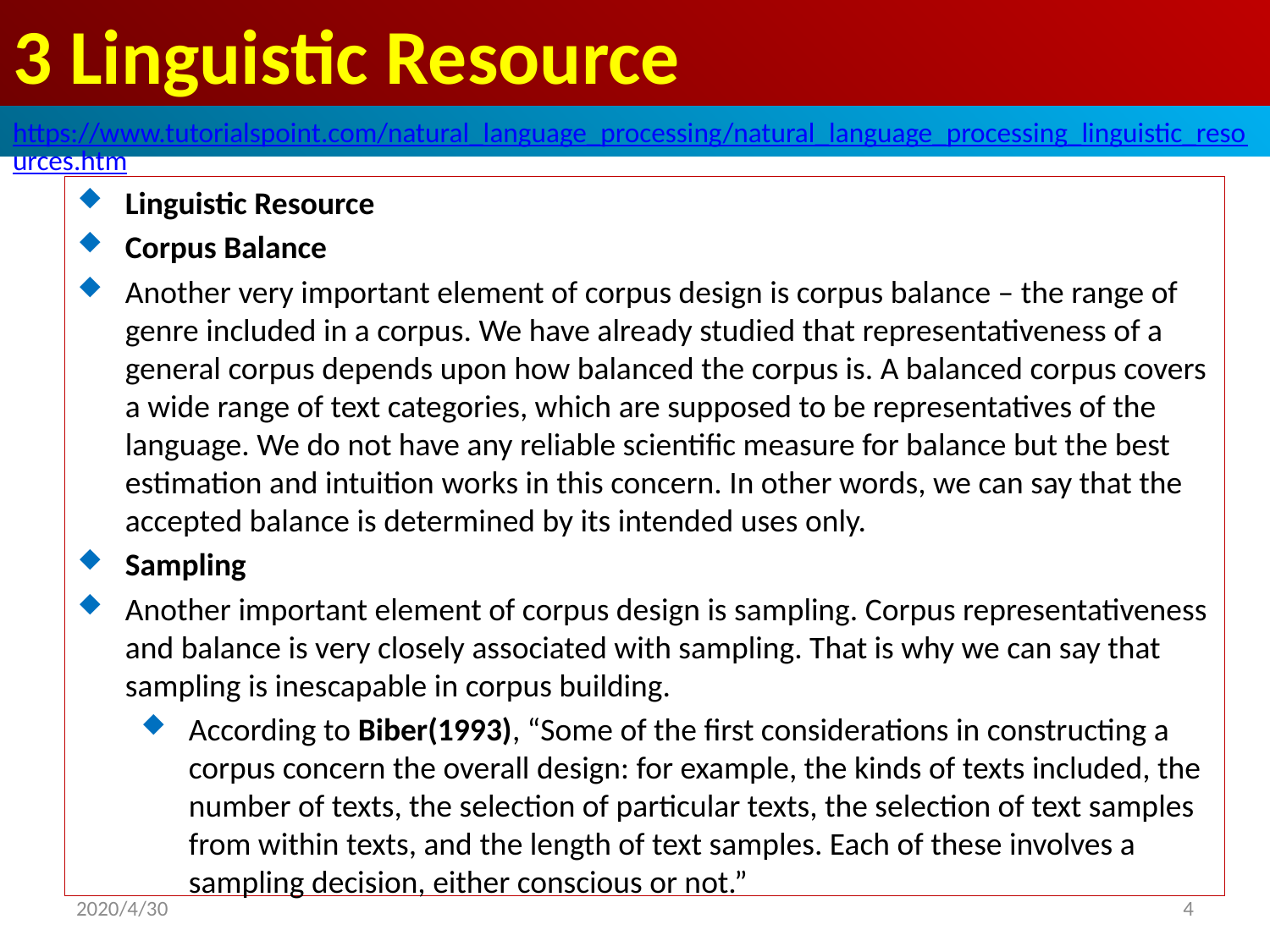

# 3 Linguistic Resource
https://www.tutorialspoint.com/natural_language_processing/natural_language_processing_linguistic_resources.htm
Linguistic Resource
Corpus Balance
Another very important element of corpus design is corpus balance – the range of genre included in a corpus. We have already studied that representativeness of a general corpus depends upon how balanced the corpus is. A balanced corpus covers a wide range of text categories, which are supposed to be representatives of the language. We do not have any reliable scientific measure for balance but the best estimation and intuition works in this concern. In other words, we can say that the accepted balance is determined by its intended uses only.
Sampling
Another important element of corpus design is sampling. Corpus representativeness and balance is very closely associated with sampling. That is why we can say that sampling is inescapable in corpus building.
According to Biber(1993), “Some of the first considerations in constructing a corpus concern the overall design: for example, the kinds of texts included, the number of texts, the selection of particular texts, the selection of text samples from within texts, and the length of text samples. Each of these involves a sampling decision, either conscious or not.”
2020/4/30
4